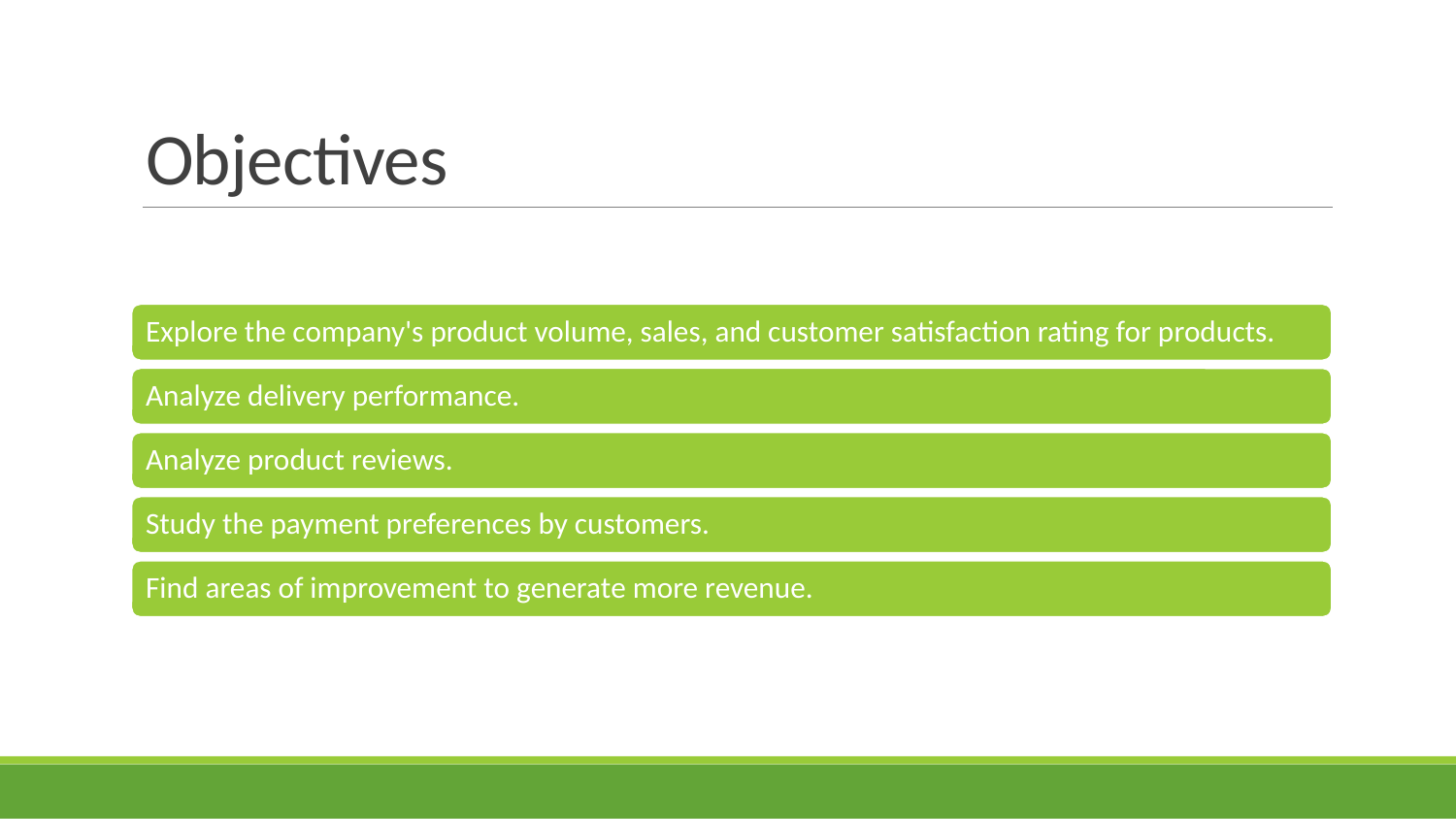

# Objectives
Explore the company's product volume, sales, and customer satisfaction rating for products.
Analyze delivery performance.
Analyze product reviews.
Study the payment preferences by customers.
Find areas of improvement to generate more revenue.